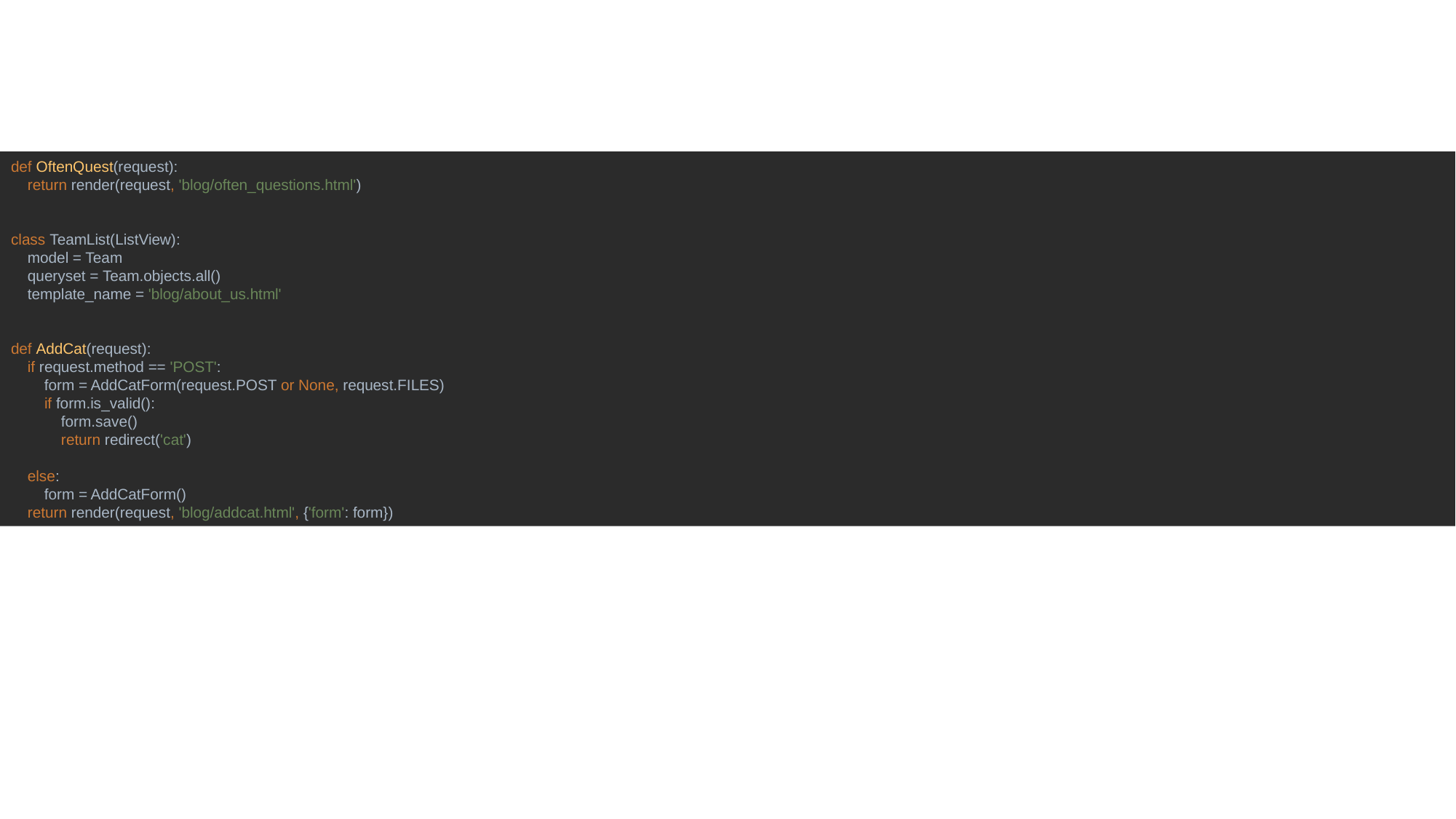

def OftenQuest(request):
    return render(request, 'blog/often_questions.html')
class TeamList(ListView):
    model = Team
    queryset = Team.objects.all()
    template_name = 'blog/about_us.html'
def AddCat(request):
    if request.method == 'POST':
        form = AddCatForm(request.POST or None, request.FILES)
        if form.is_valid():
            form.save()
            return redirect('cat')
    else:
        form = AddCatForm()
    return render(request, 'blog/addcat.html', {'form': form})